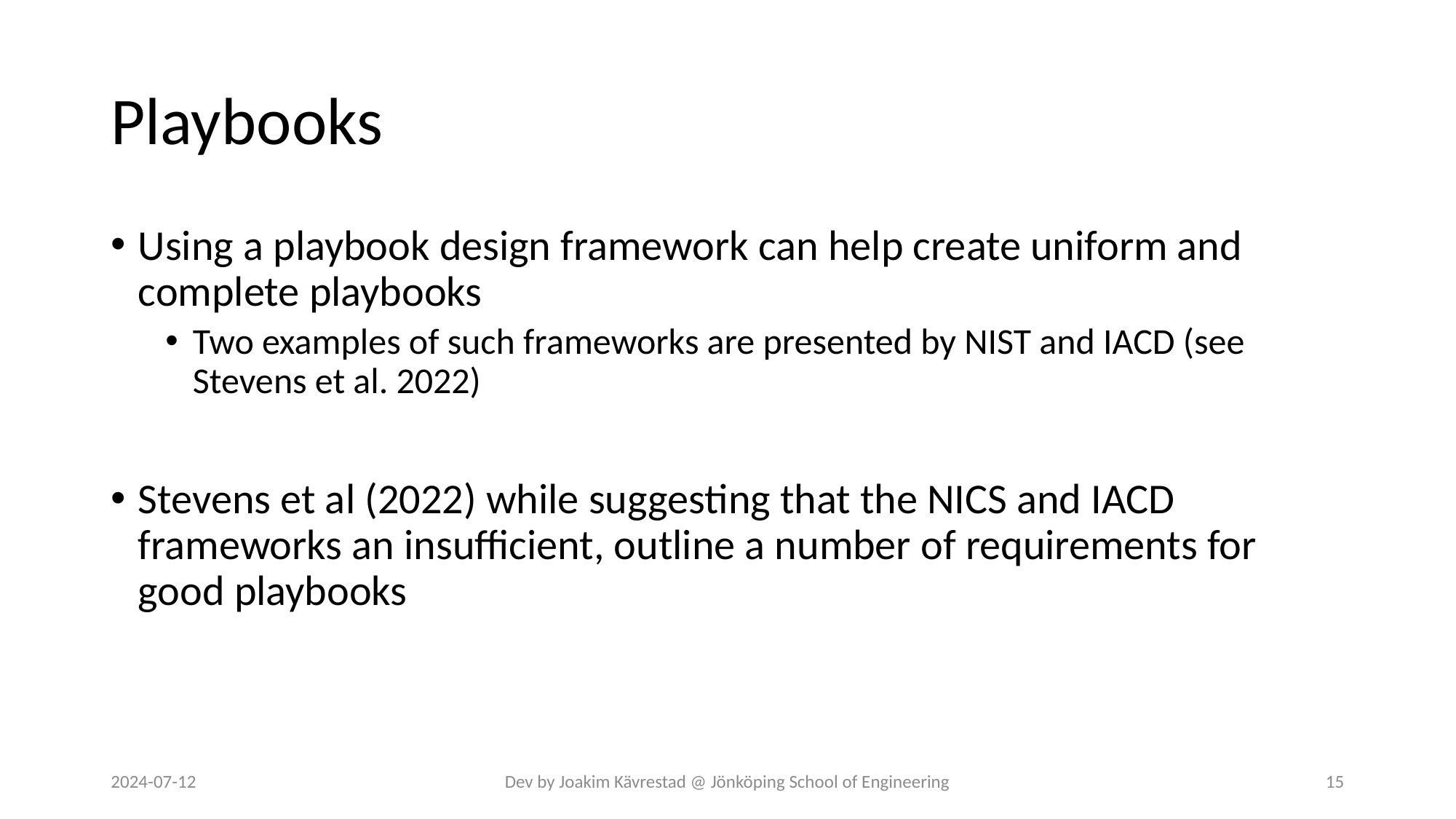

# Playbooks
Using a playbook design framework can help create uniform and complete playbooks
Two examples of such frameworks are presented by NIST and IACD (see Stevens et al. 2022)

Stevens et al (2022) while suggesting that the NICS and IACD frameworks an insufficient, outline a number of requirements for good playbooks

2024-07-12
Dev by Joakim Kävrestad @ Jönköping School of Engineering
15